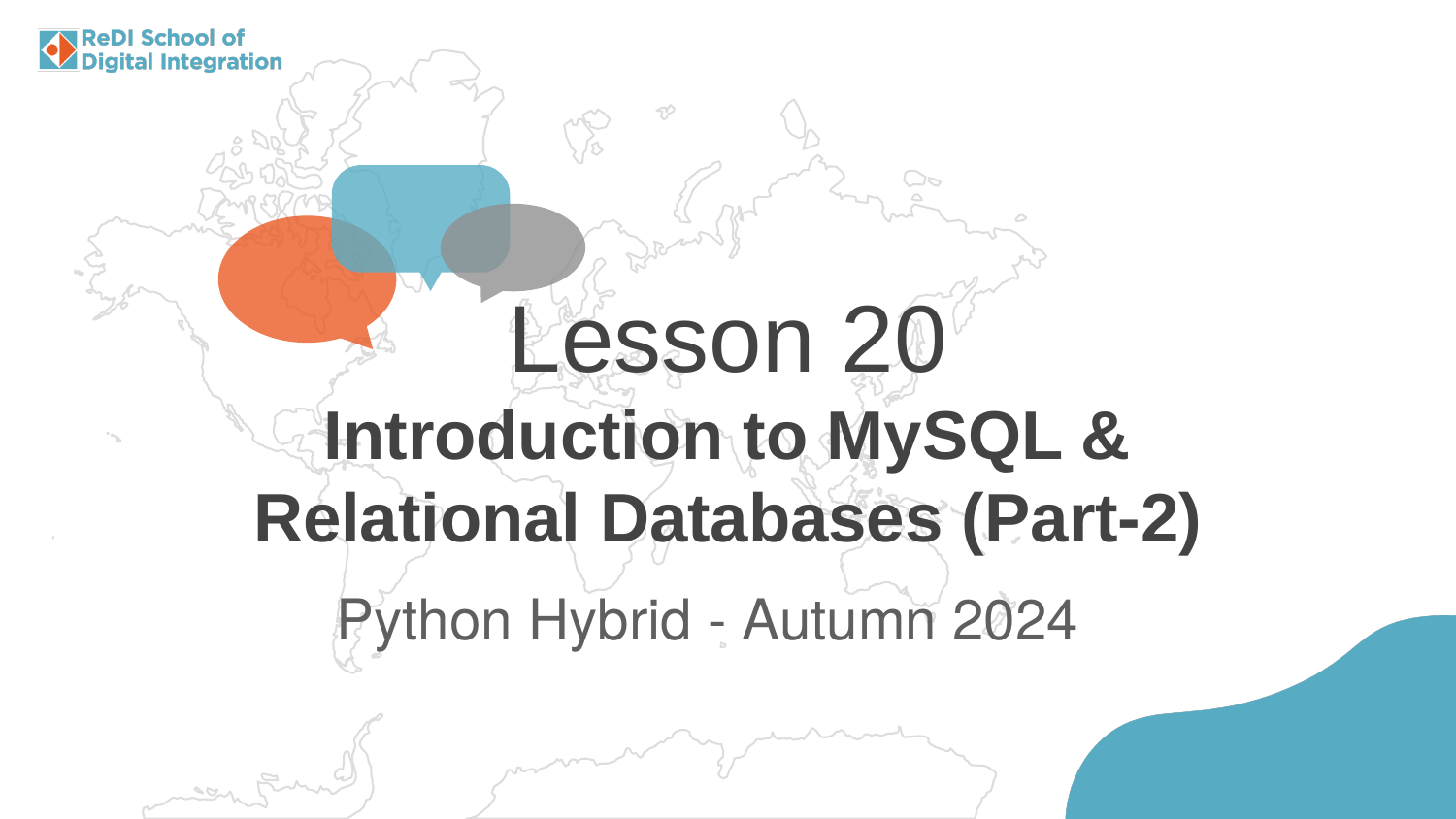

Lesson 20
Introduction to MySQL & Relational Databases (Part-2)

Python Hybrid - Autumn 2024